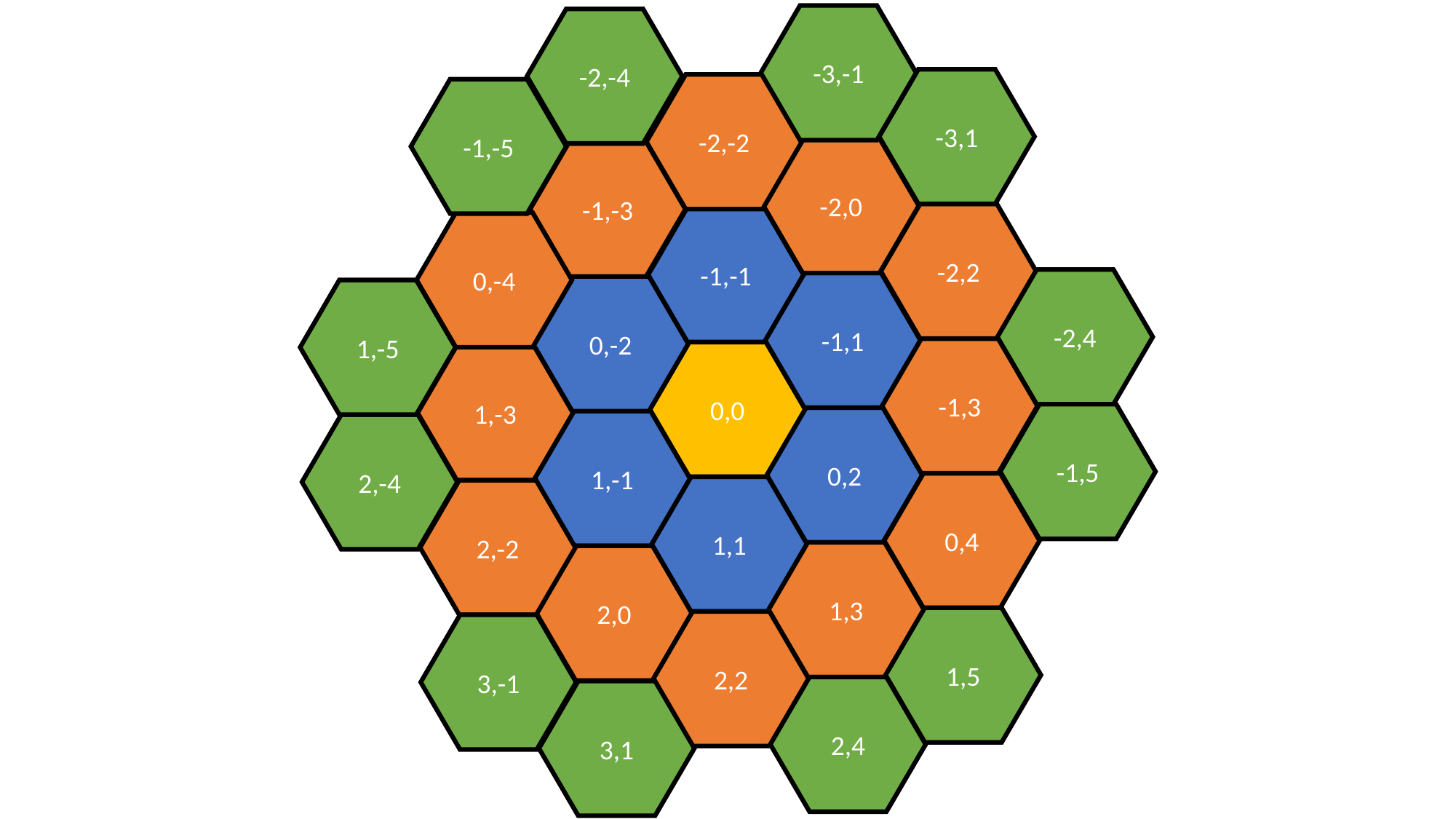

-3,-1
-2,-4
-3,1
-2,-2
-1,-5
-2,0
-1,-3
-2,2
-1,-1
0,-4
-2,4
-1,1
0,-2
1,-5
-1,3
0,0
1,-3
-1,5
0,2
1,-1
2,-4
0,4
1,1
2,-2
1,3
2,0
1,5
2,2
3,-1
2,4
3,1